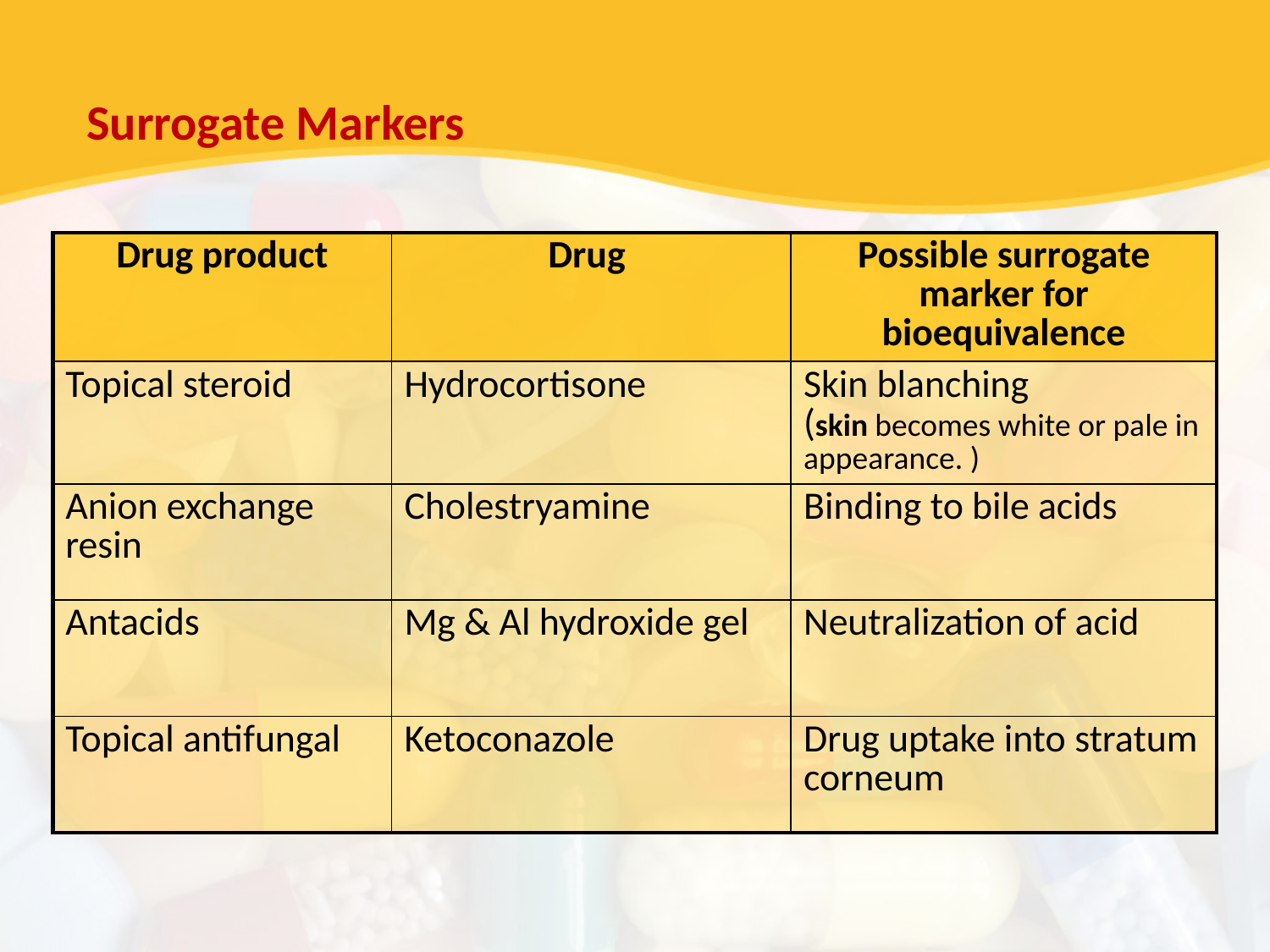

Surrogate Markers
| Drug product | Drug | Possible surrogate marker for bioequivalence |
| --- | --- | --- |
| Topical steroid | Hydrocortisone | Skin blanching (skin becomes white or pale in appearance. ) |
| Anion exchange resin | Cholestryamine | Binding to bile acids |
| Antacids | Mg & Al hydroxide gel | Neutralization of acid |
| Topical antifungal | Ketoconazole | Drug uptake into stratum corneum |